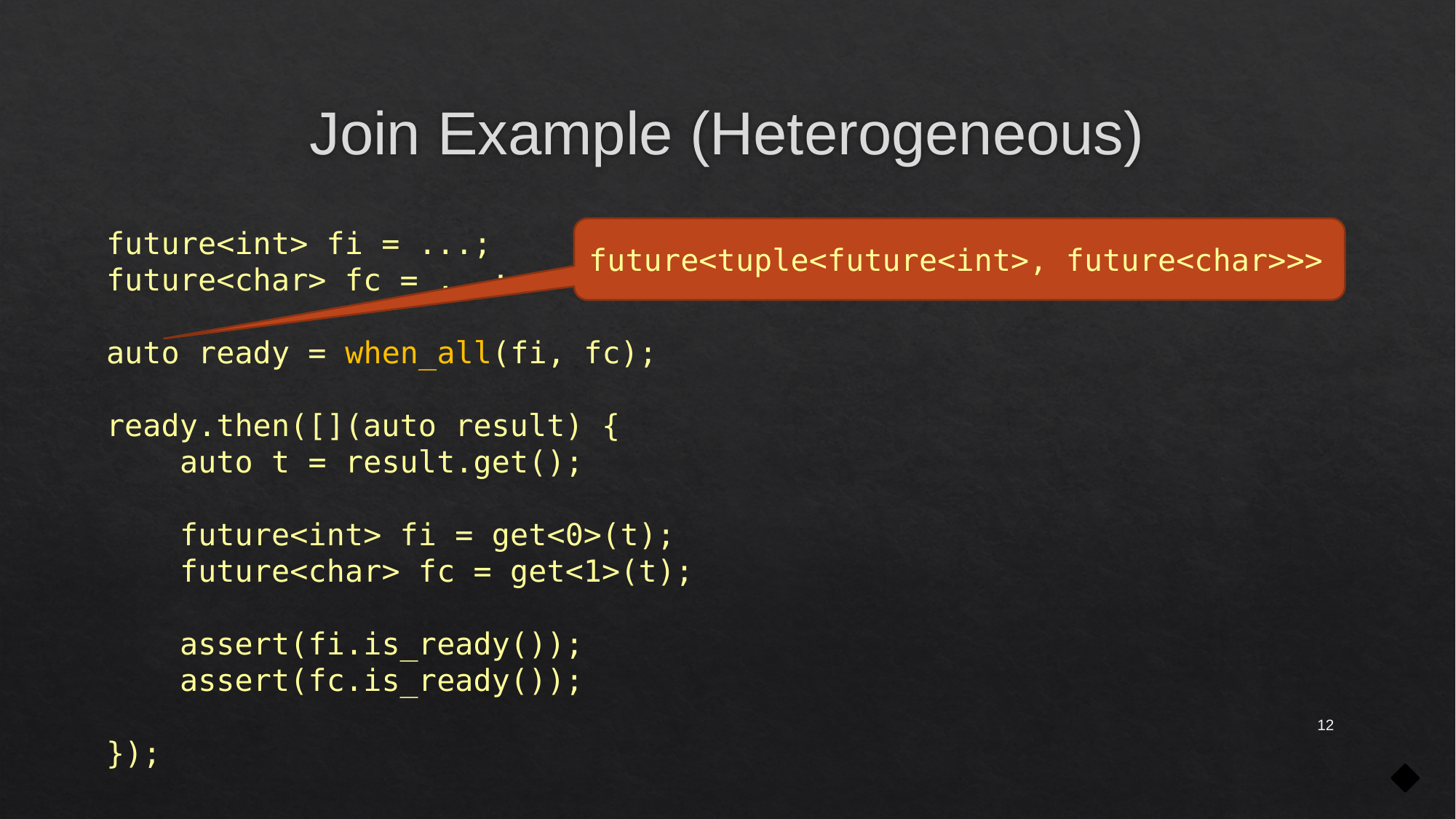

# Join Example (Heterogeneous)
    future<int> fi = ...;
    future<char> fc = ...;

    auto ready = when_all(fi, fc);

    ready.then([](auto result) {
        auto t = result.get();

        future<int> fi = get<0>(t);
        future<char> fc = get<1>(t);

        assert(fi.is_ready());
        assert(fc.is_ready());

    });
future<tuple<future<int>, future<char>>>
12